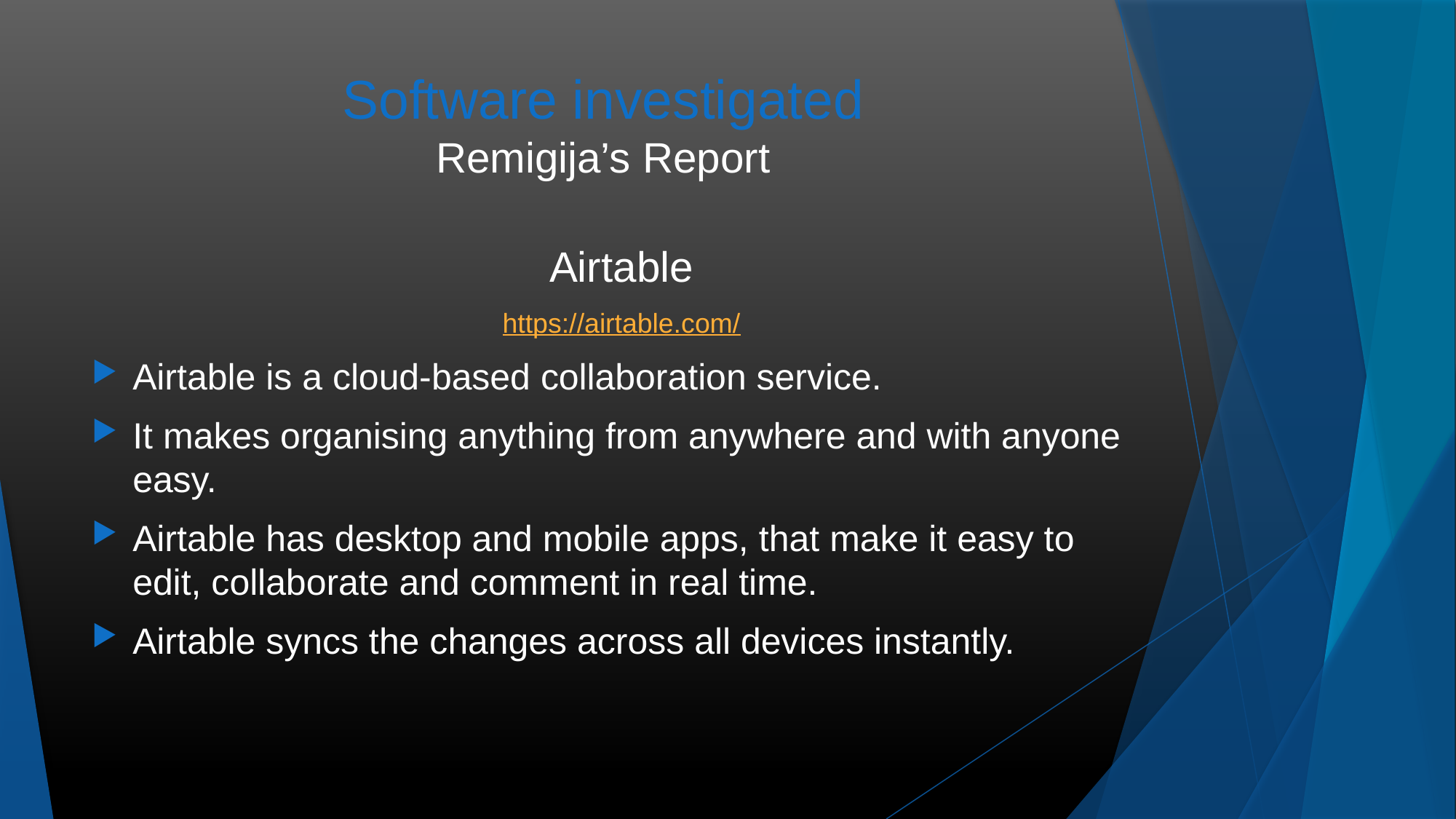

# Software investigated Remigija’s Report
Airtable
https://airtable.com/
Airtable is a cloud-based collaboration service.
It makes organising anything from anywhere and with anyone easy.
Airtable has desktop and mobile apps, that make it easy to edit, collaborate and comment in real time.
Airtable syncs the changes across all devices instantly.